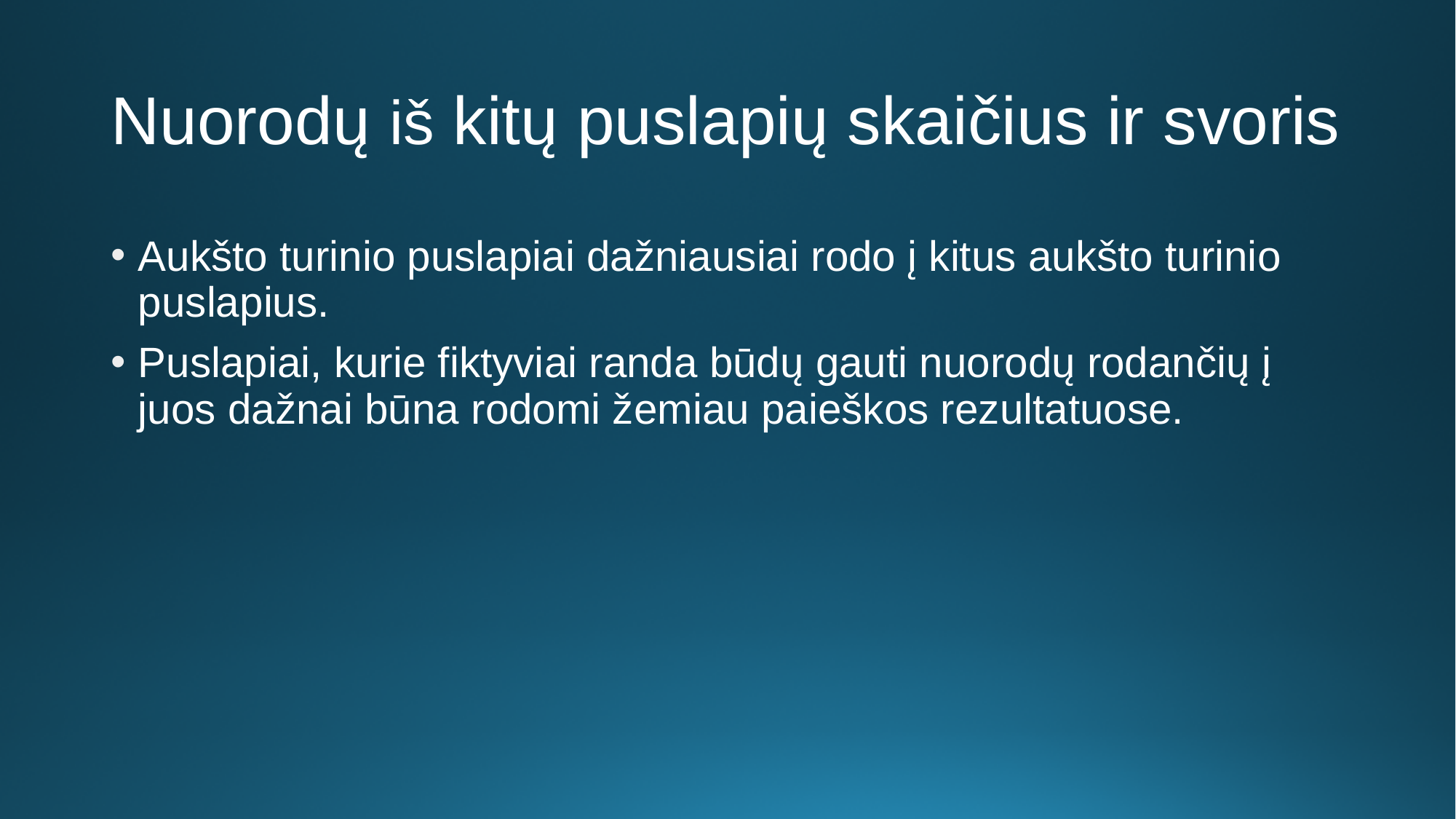

# Nuorodų iš kitų puslapių skaičius ir svoris
Aukšto turinio puslapiai dažniausiai rodo į kitus aukšto turinio puslapius.
Puslapiai, kurie fiktyviai randa būdų gauti nuorodų rodančių į juos dažnai būna rodomi žemiau paieškos rezultatuose.